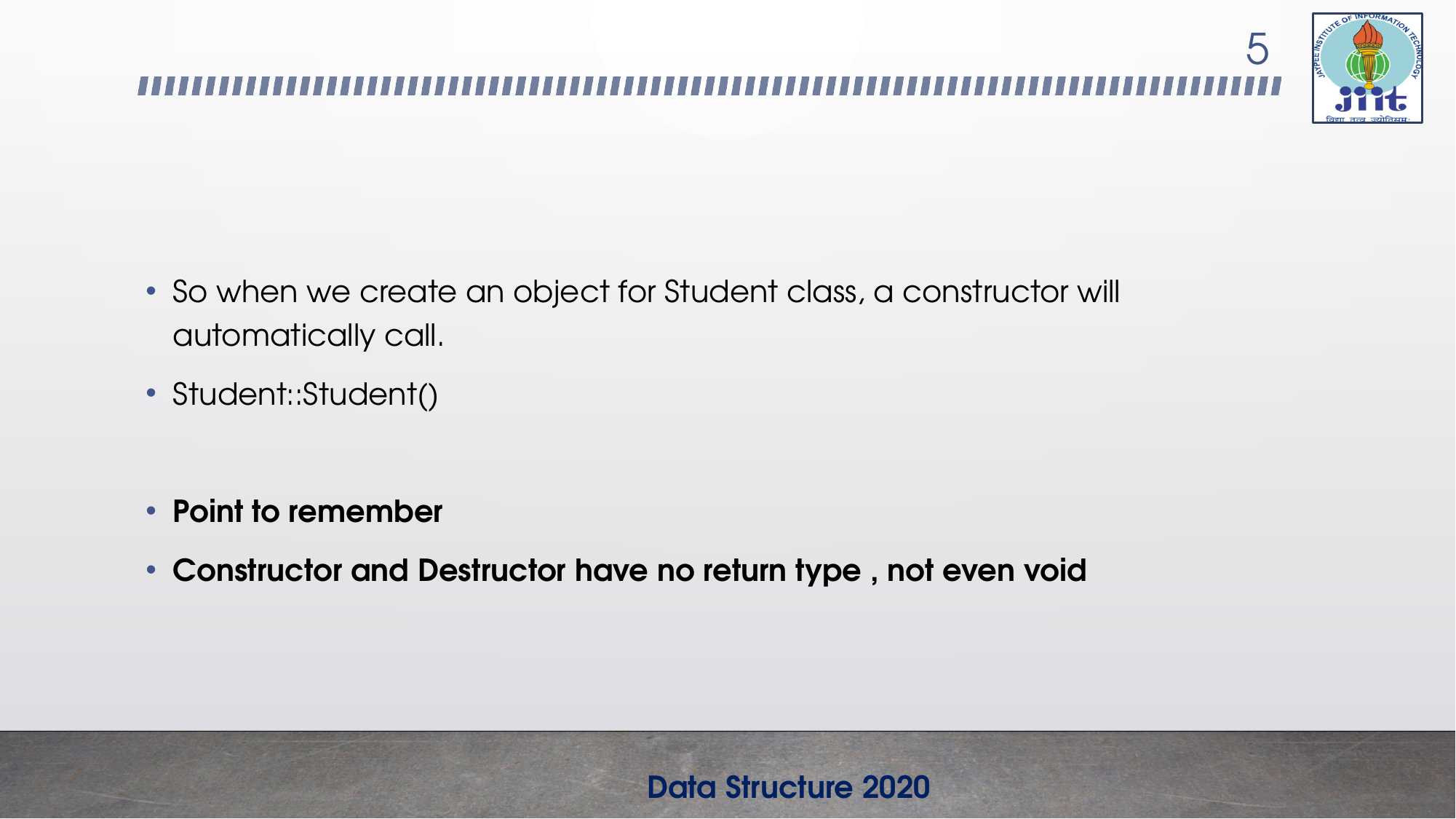

5
#
So when we create an object for Student class, a constructor will automatically call.
Student::Student()

Point to remember
Constructor and Destructor have no return type , not even void